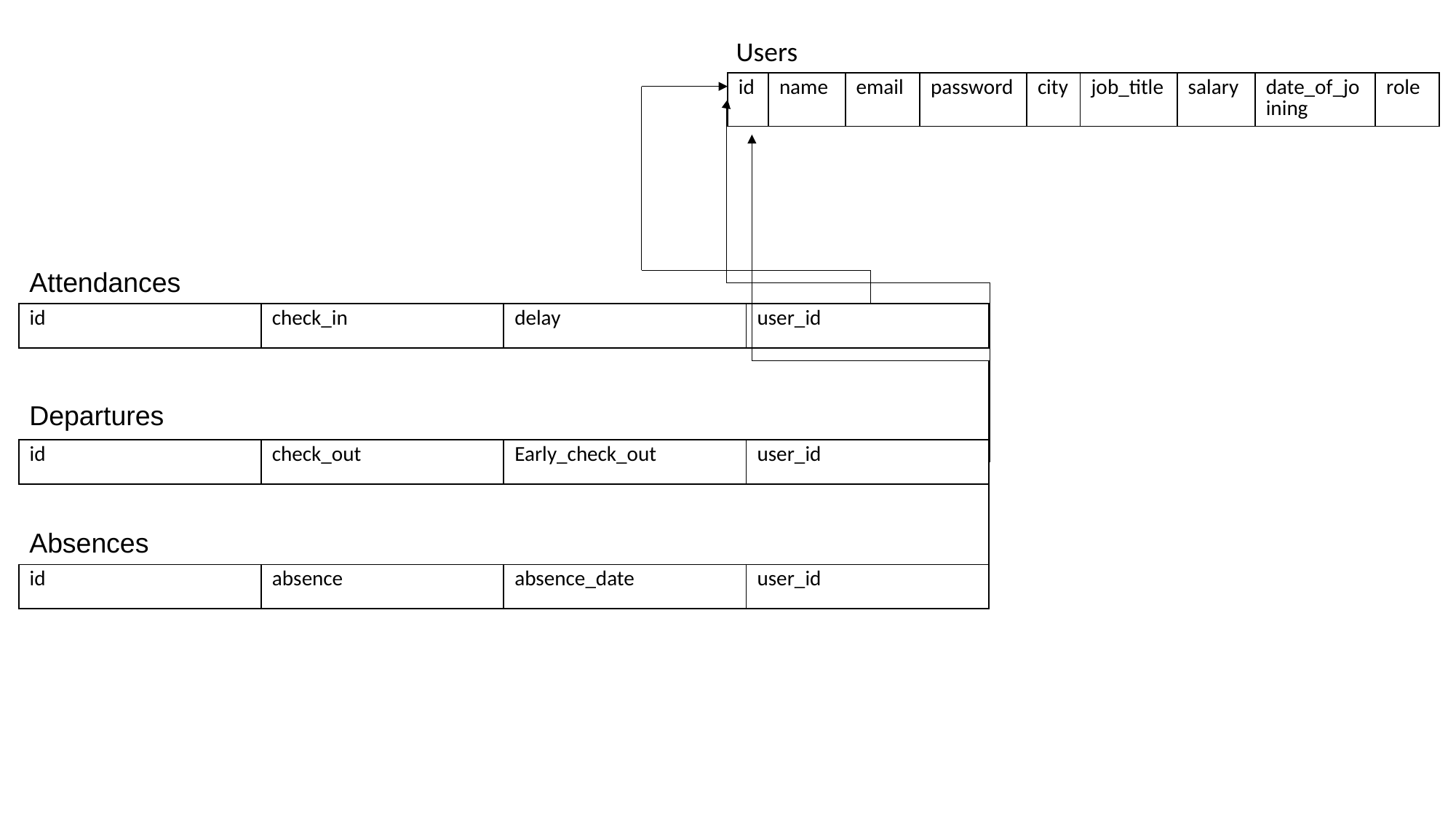

Users
| id | name | email | password | city | job\_title | salary | date\_of\_joining | role |
| --- | --- | --- | --- | --- | --- | --- | --- | --- |
Attendances
| id | check\_in | delay | user\_id |
| --- | --- | --- | --- |
Departures
| id | check\_out | Early\_check\_out | user\_id |
| --- | --- | --- | --- |
Absences
| id | absence | absence\_date | user\_id |
| --- | --- | --- | --- |